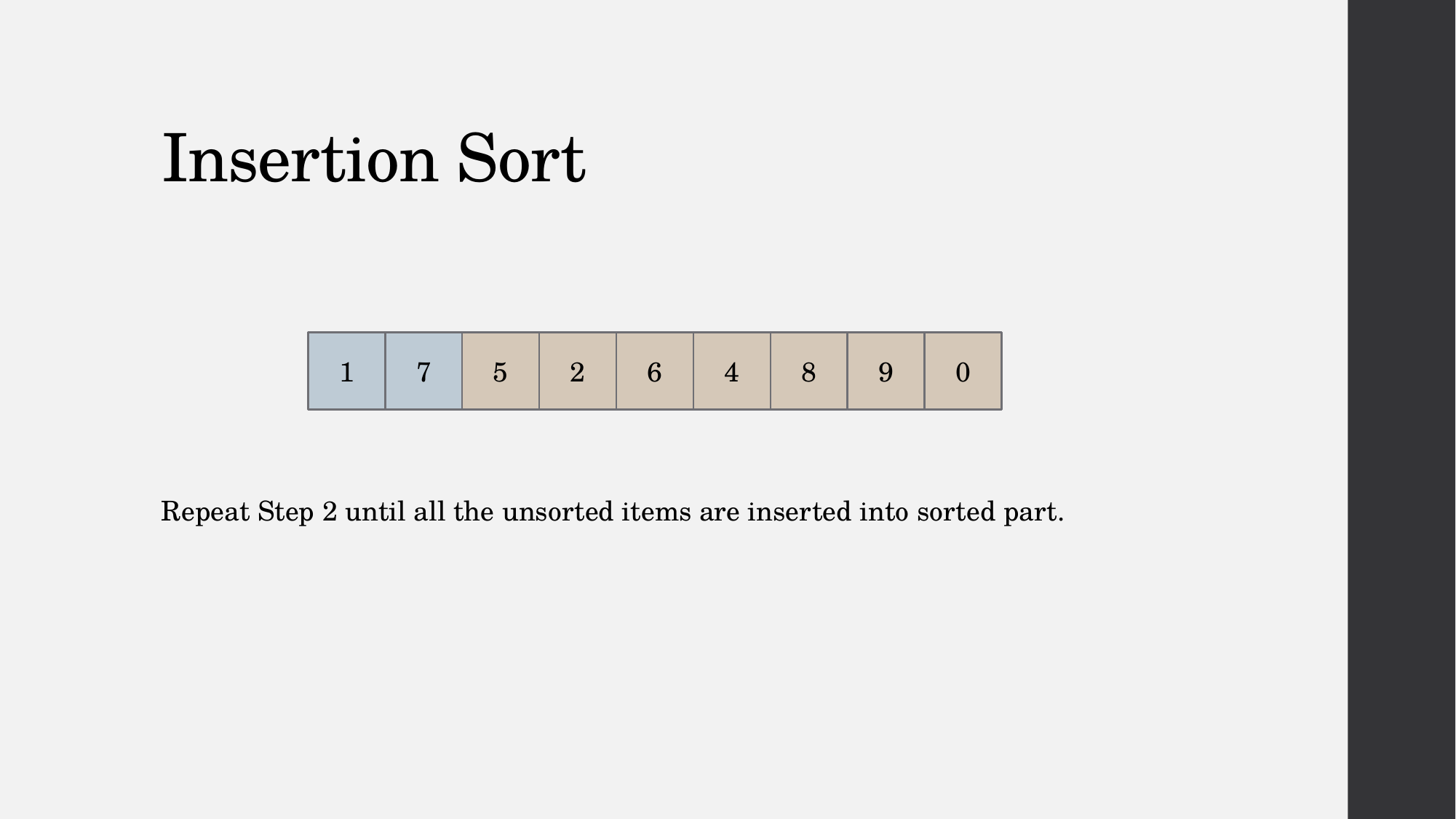

# Insertion Sort
8
9
0
4
1
7
5
2
6
Repeat Step 2 until all the unsorted items are inserted into sorted part.